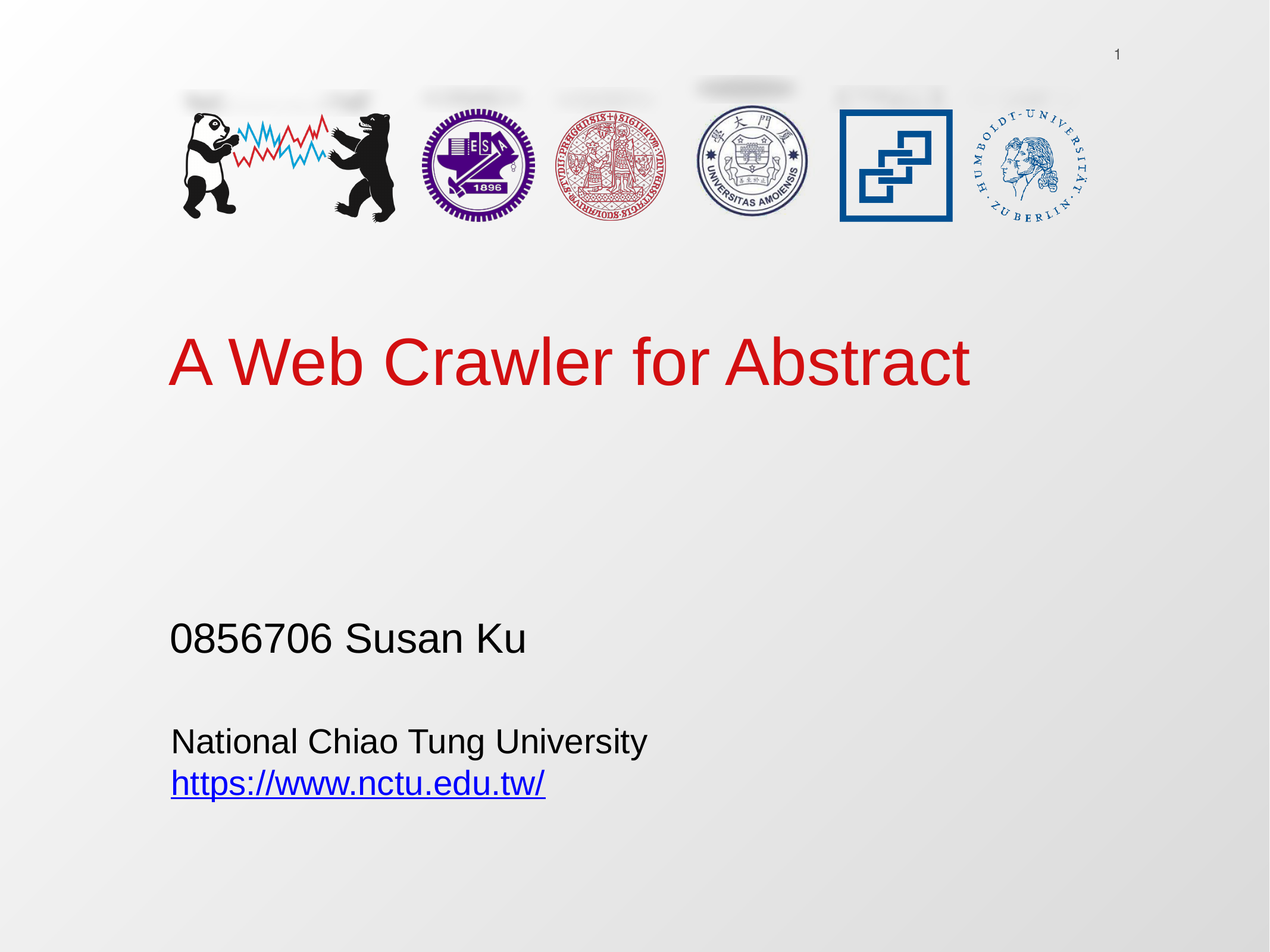

1
A Web Crawler for Abstract
0856706 Susan Ku